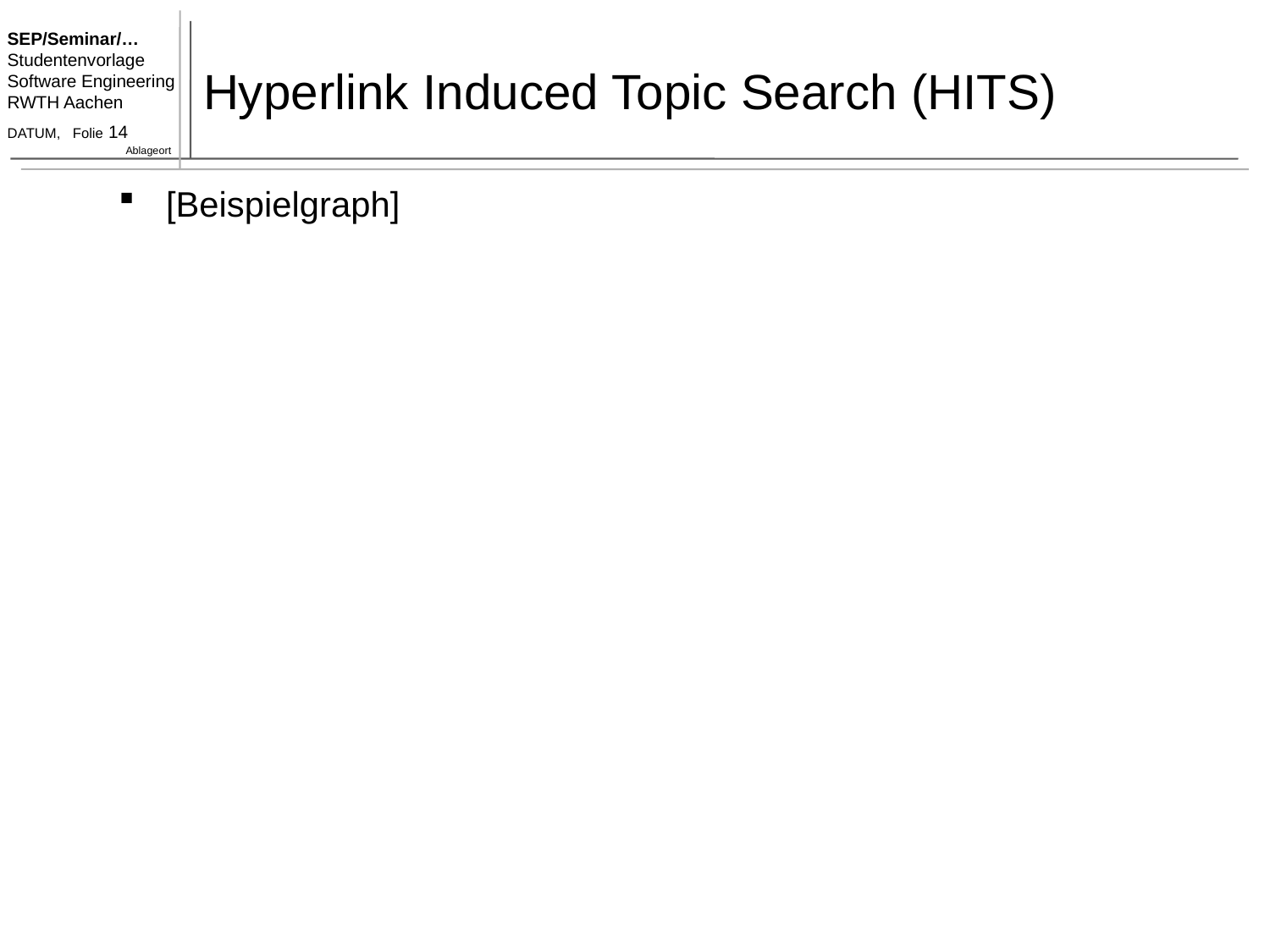

# Hyperlink Induced Topic Search (HITS)
[Beispielgraph]